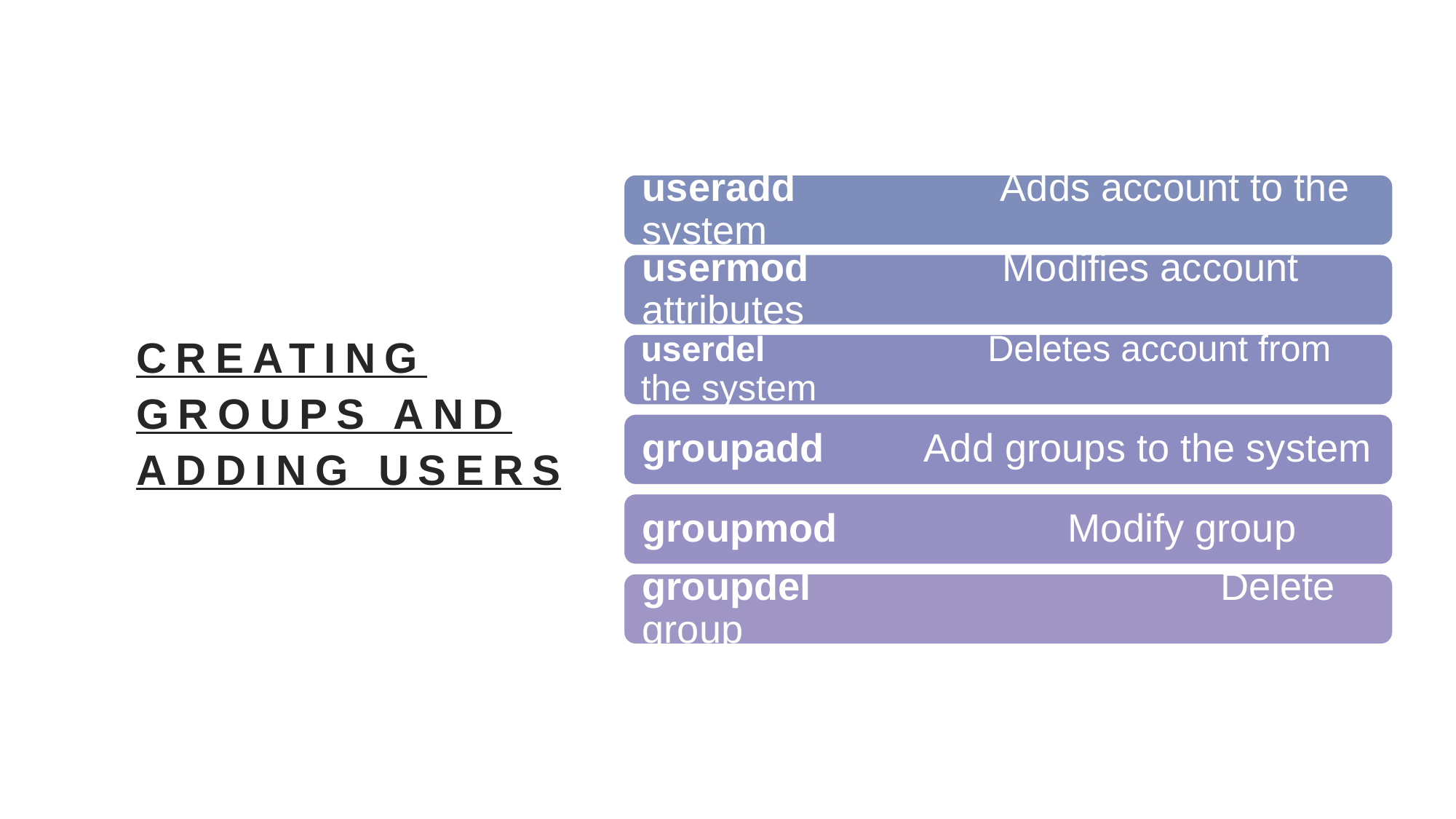

useradd		   Adds account to the system
usermod		   Modifies account attributes
userdel		  Deletes account from the system
groupadd	      Add groups to the system
groupmod		         Modify group
groupdel		                       Delete group
# CREATING GROUPS AND ADDING USERS